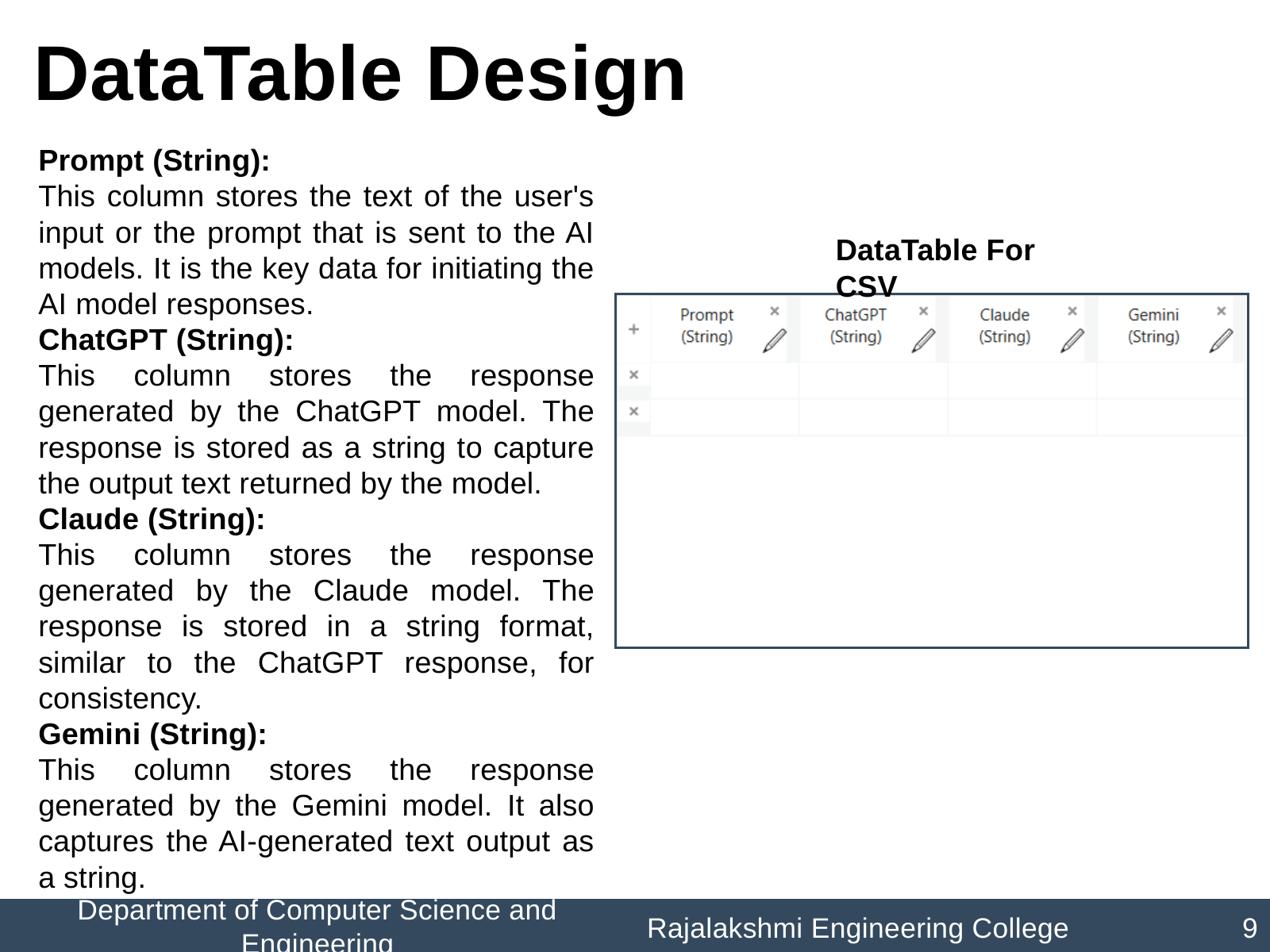

DataTable Design

Prompt (String):
This column stores the text of the user's input or the prompt that is sent to the AI models. It is the key data for initiating the AI model responses.
ChatGPT (String):
This column stores the response generated by the ChatGPT model. The response is stored as a string to capture the output text returned by the model.
Claude (String):
This column stores the response generated by the Claude model. The response is stored in a string format, similar to the ChatGPT response, for consistency.
Gemini (String):
This column stores the response generated by the Gemini model. It also captures the AI-generated text output as a string.
DataTable For CSV

Department of Computer Science and Engineering

Rajalakshmi Engineering College 		9